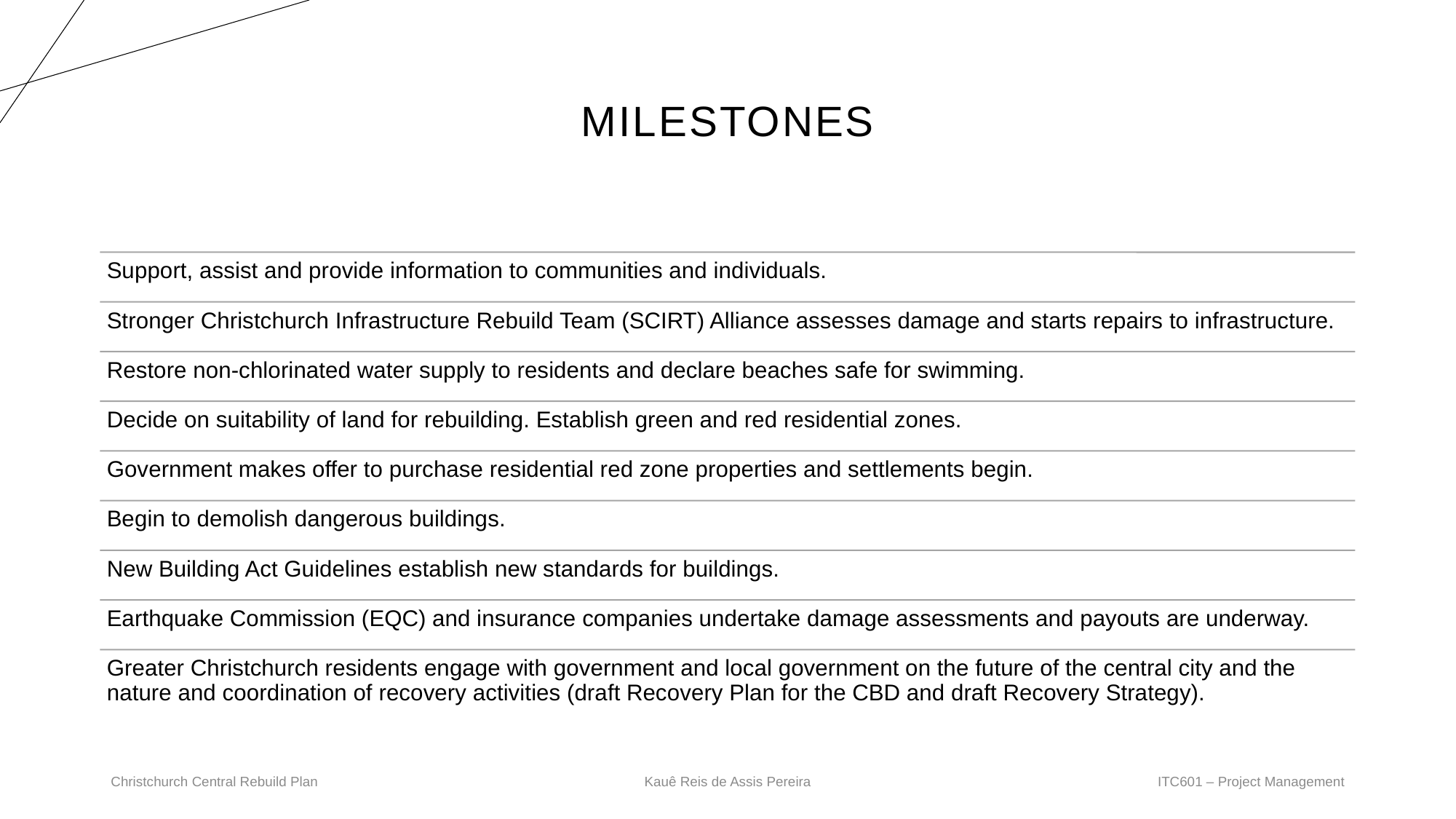

# Milestones
Support, assist and provide information to communities and individuals.
Stronger Christchurch Infrastructure Rebuild Team (SCIRT) Alliance assesses damage and starts repairs to infrastructure.
Restore non-chlorinated water supply to residents and declare beaches safe for swimming.
Decide on suitability of land for rebuilding. Establish green and red residential zones.
Government makes offer to purchase residential red zone properties and settlements begin.
Begin to demolish dangerous buildings.
New Building Act Guidelines establish new standards for buildings.
Earthquake Commission (EQC) and insurance companies undertake damage assessments and payouts are underway.
Greater Christchurch residents engage with government and local government on the future of the central city and the nature and coordination of recovery activities (draft Recovery Plan for the CBD and draft Recovery Strategy).
Christchurch Central Rebuild Plan
Kauê Reis de Assis Pereira
ITC601 – Project Management